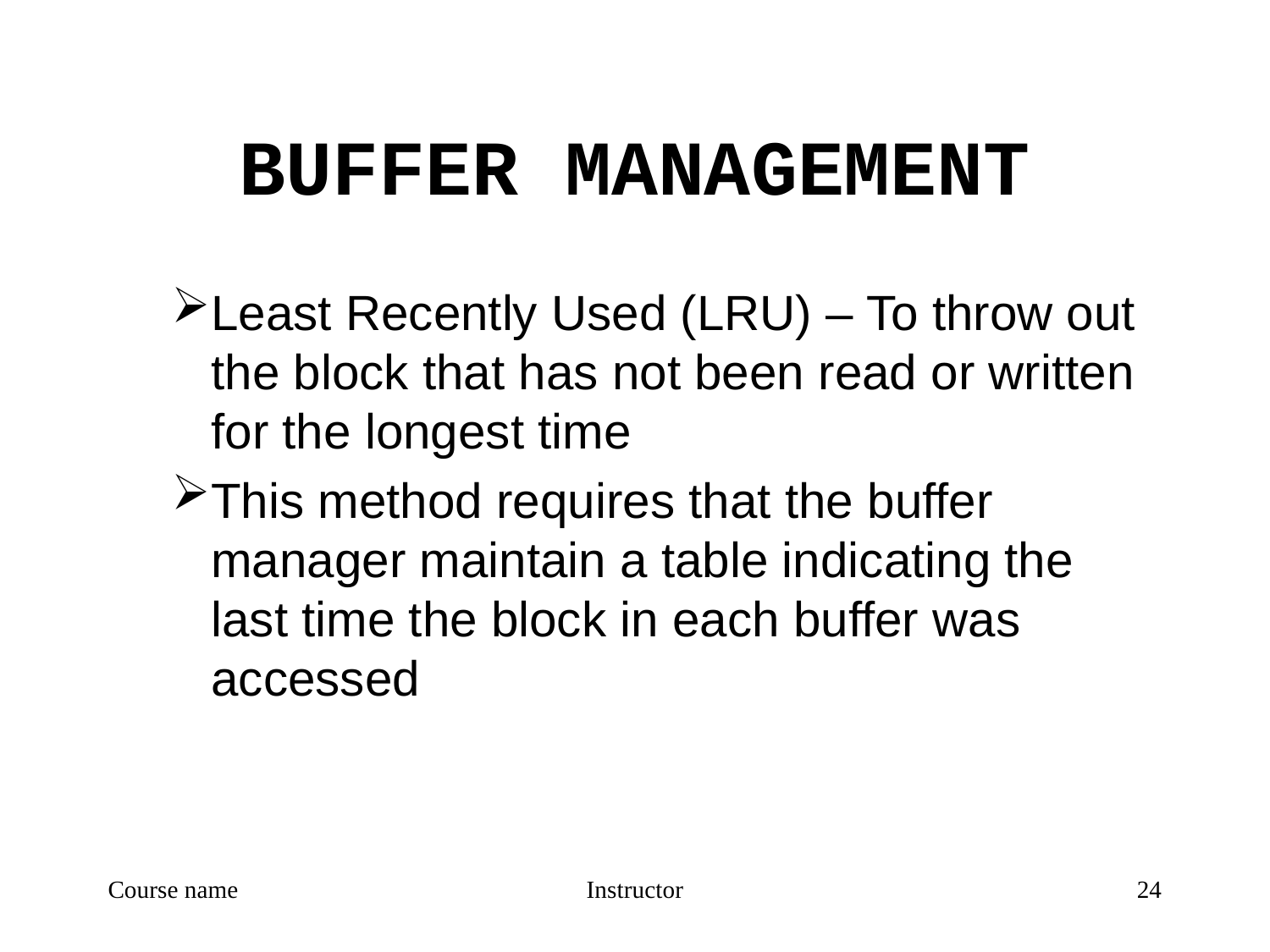

# BUFFER MANAGEMENT
Least Recently Used (LRU) – To throw out the block that has not been read or written for the longest time
This method requires that the buffer manager maintain a table indicating the last time the block in each buffer was accessed
Course name
Instructor
24